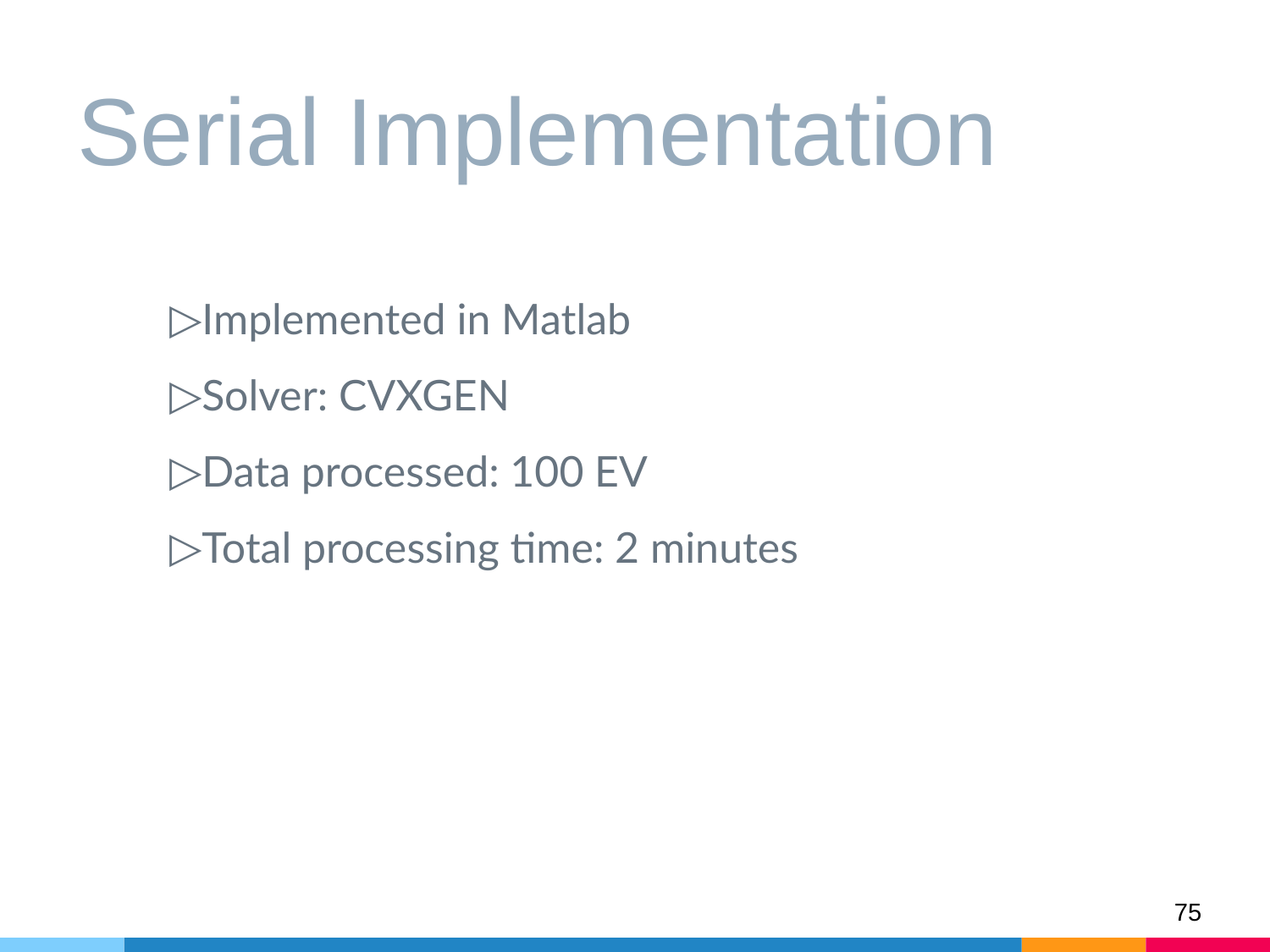

# Serial Implementation
Implemented in Matlab
Solver: CVXGEN
Data processed: 100 EV
Total processing time: 2 minutes